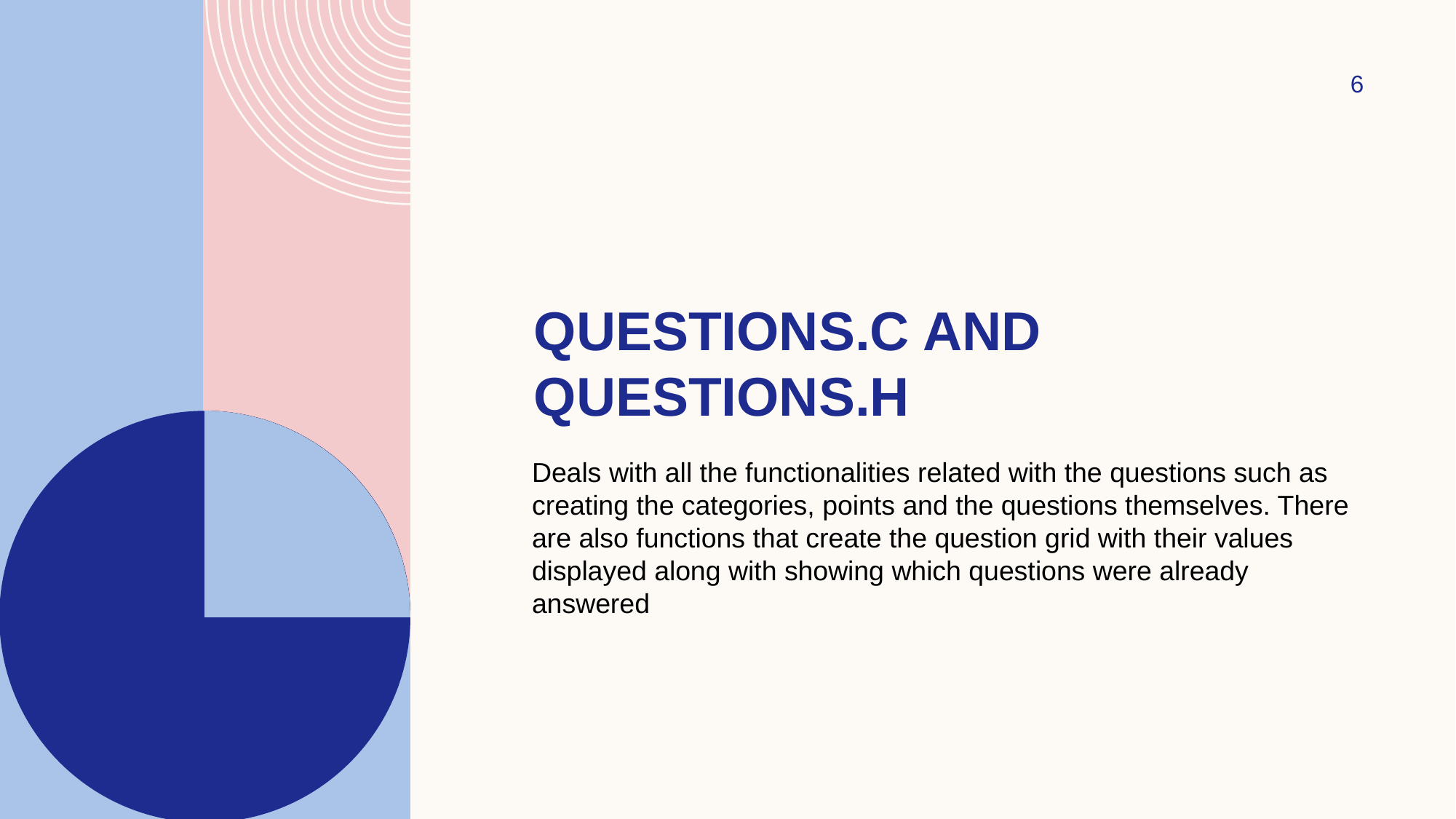

6
# questions.c and questions.h
Deals with all the functionalities related with the questions such as creating the categories, points and the questions themselves. There are also functions that create the question grid with their values displayed along with showing which questions were already answered